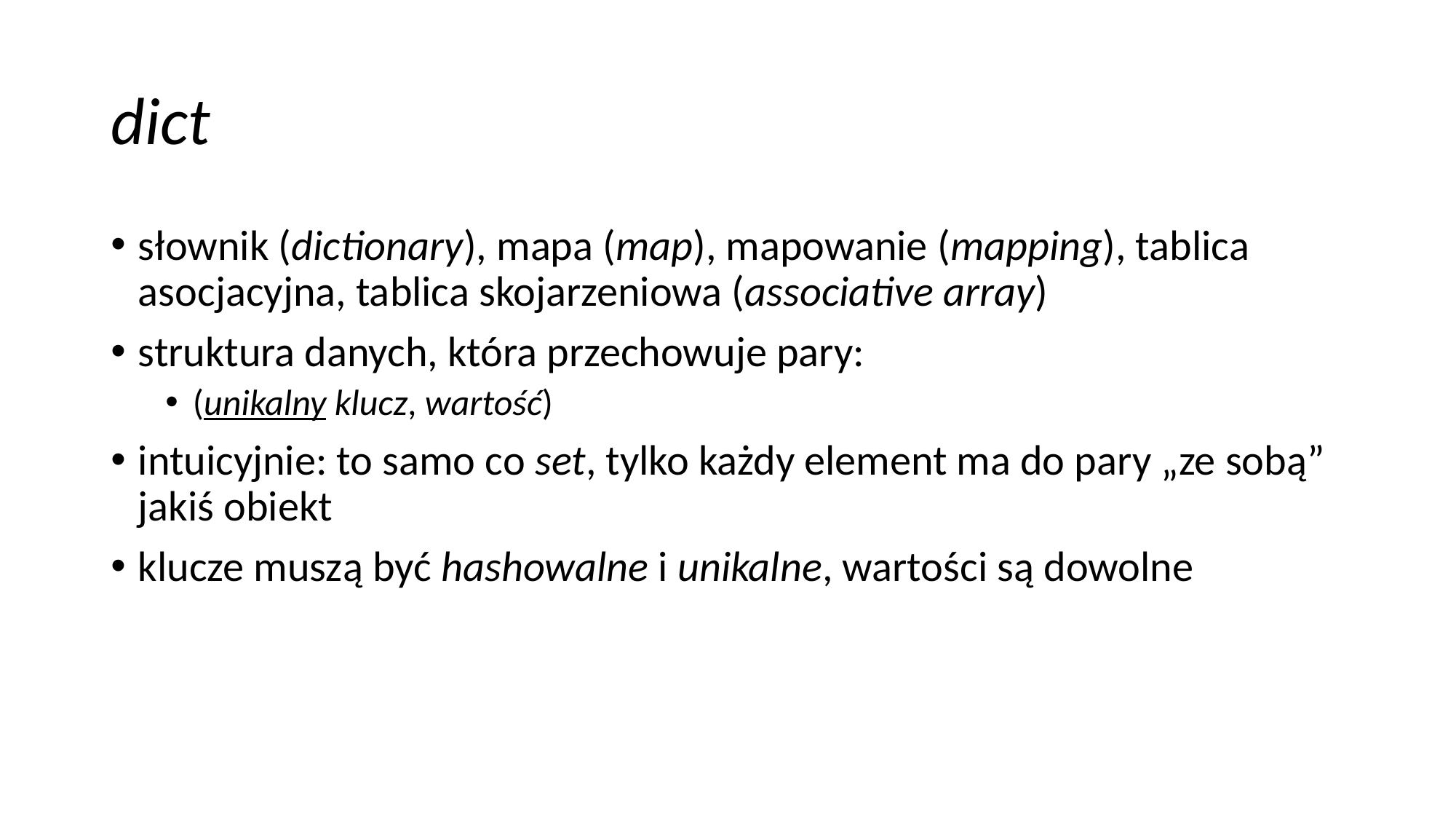

# dict
słownik (dictionary), mapa (map), mapowanie (mapping), tablica asocjacyjna, tablica skojarzeniowa (associative array)
struktura danych, która przechowuje pary:
(unikalny klucz, wartość)
intuicyjnie: to samo co set, tylko każdy element ma do pary „ze sobą” jakiś obiekt
klucze muszą być hashowalne i unikalne, wartości są dowolne